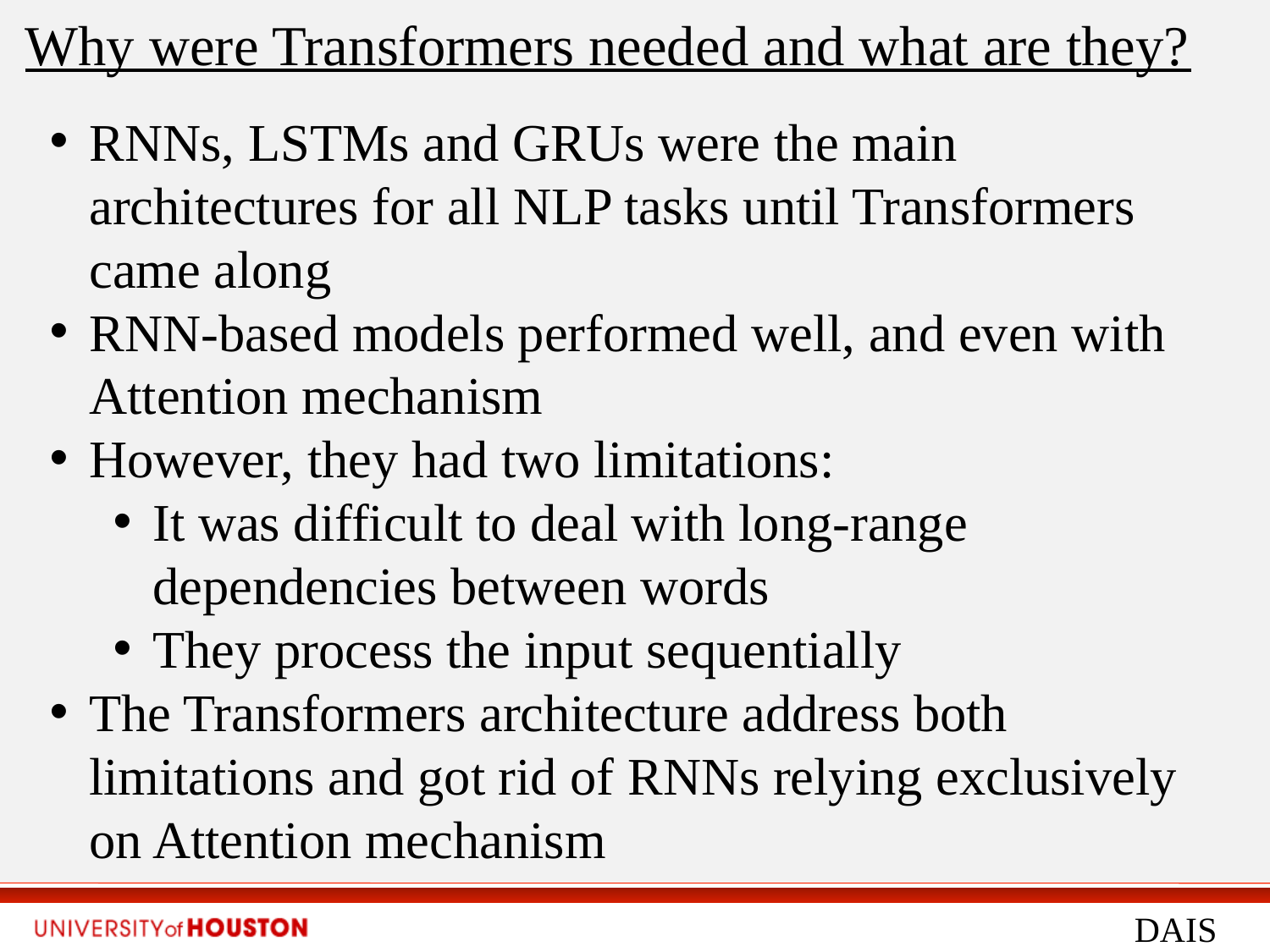

Why were Transformers needed and what are they?
RNNs, LSTMs and GRUs were the main architectures for all NLP tasks until Transformers came along
RNN-based models performed well, and even with Attention mechanism
However, they had two limitations:
It was difficult to deal with long-range dependencies between words
They process the input sequentially
The Transformers architecture address both limitations and got rid of RNNs relying exclusively on Attention mechanism
DAIS